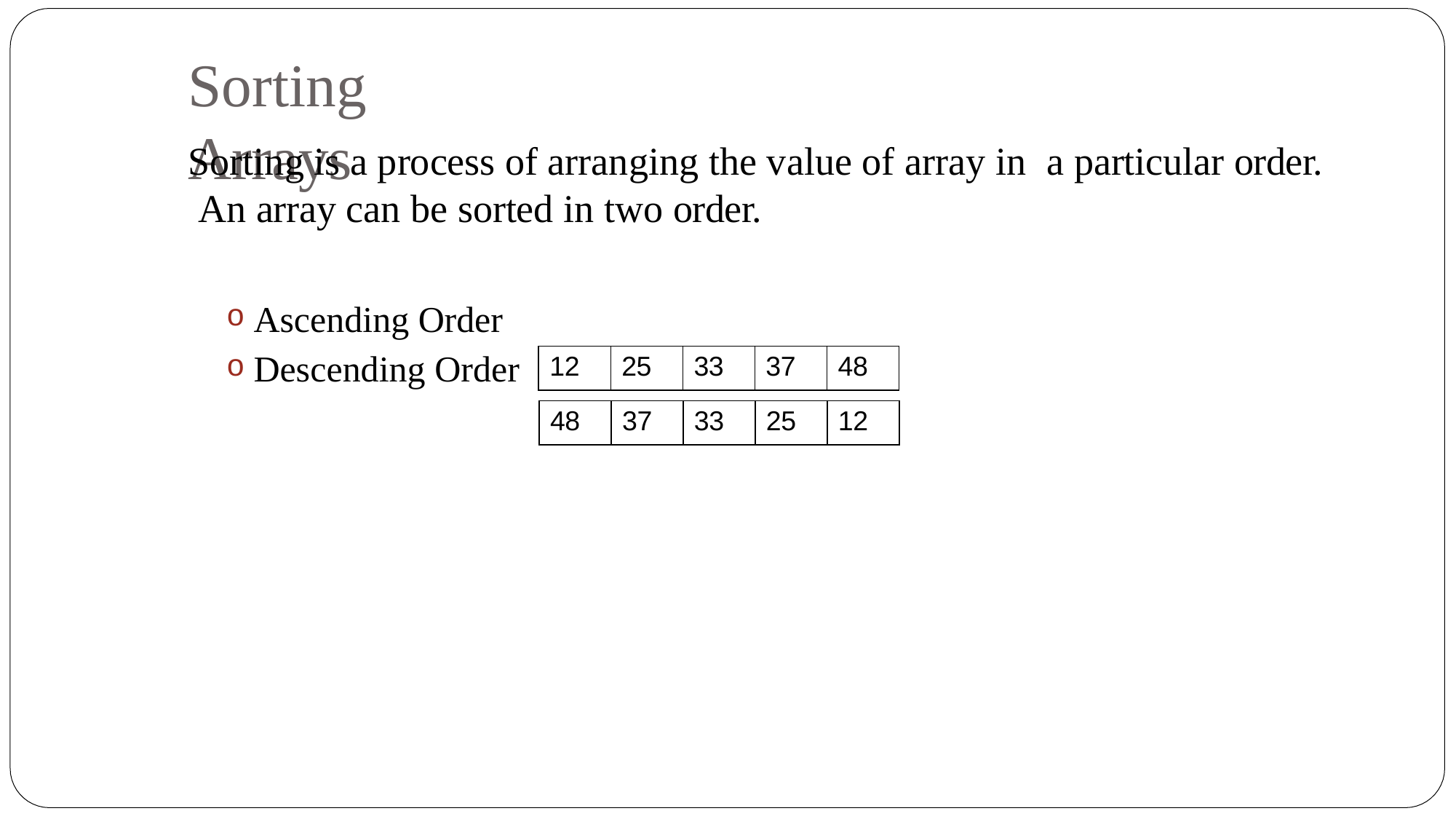

# Sorting Arrays
Sorting is a process of arranging the value of array in	a particular order.  An array can be sorted in two order.

Ascending Order
Descending Order
| 12 | 25 | 33 | 37 | 48 |
| --- | --- | --- | --- | --- |
| 48 | 37 | 33 | 25 | 12 |
| --- | --- | --- | --- | --- |